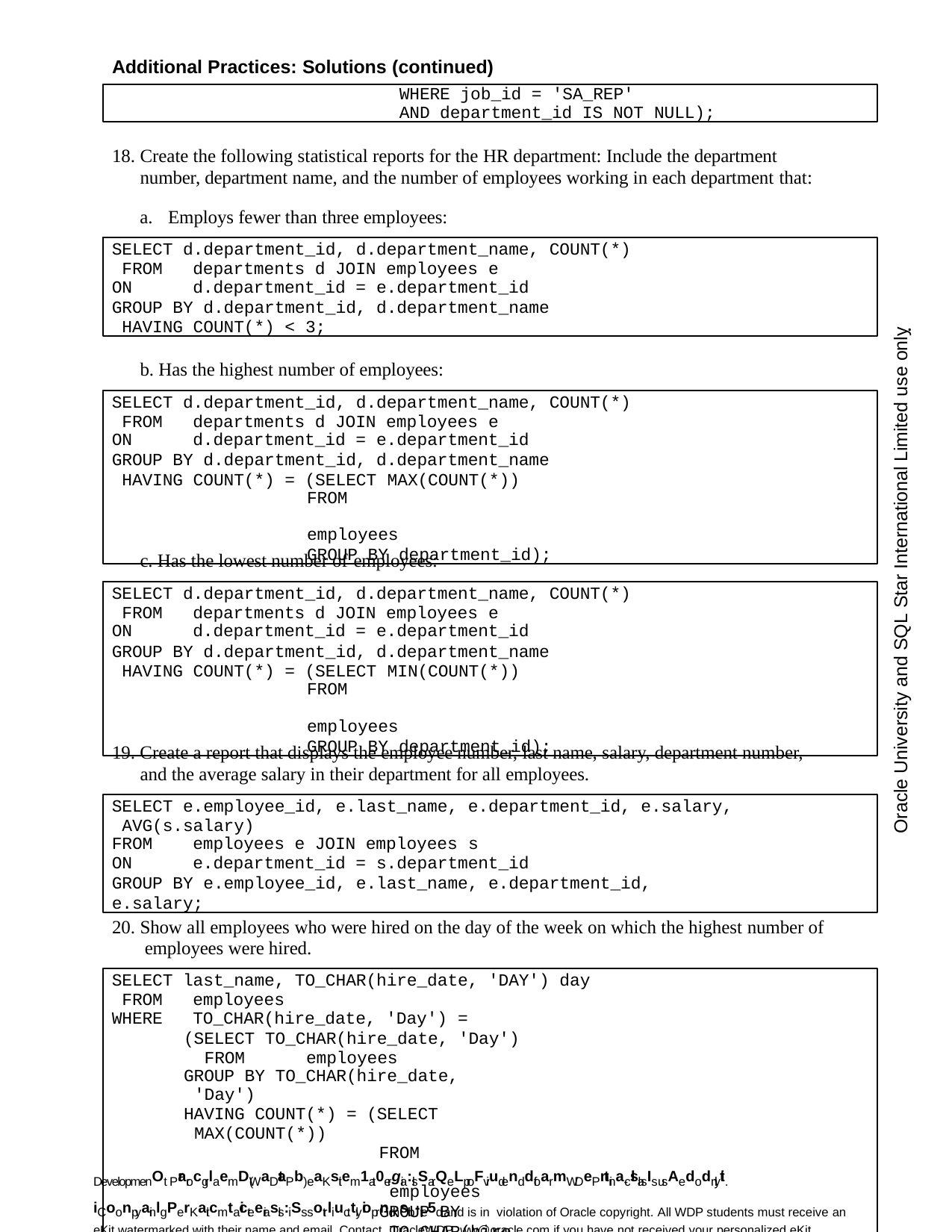

Additional Practices: Solutions (continued)
WHERE job_id = 'SA_REP'
AND department_id IS NOT NULL);
Create the following statistical reports for the HR department: Include the department  number, department name, and the number of employees working in each department that:
Employs fewer than three employees:
SELECT d.department_id, d.department_name, COUNT(*)  FROM	departments d JOIN employees e
ON	d.department_id = e.department_id
GROUP BY d.department_id, d.department_name  HAVING COUNT(*) < 3;
Oracle University and SQL Star International Limited use onlyฺ
b. Has the highest number of employees:
SELECT d.department_id, d.department_name, COUNT(*)  FROM	departments d JOIN employees e
ON	d.department_id = e.department_id
GROUP BY d.department_id, d.department_name  HAVING COUNT(*) = (SELECT MAX(COUNT(*))
FROM	employees
GROUP BY department_id);
c. Has the lowest number of employees:
SELECT d.department_id, d.department_name, COUNT(*)  FROM	departments d JOIN employees e
ON	d.department_id = e.department_id
GROUP BY d.department_id, d.department_name  HAVING COUNT(*) = (SELECT MIN(COUNT(*))
FROM	employees
GROUP BY department_id);
19. Create a report that displays the employee number, last name, salary, department number,  and the average salary in their department for all employees.
SELECT e.employee_id, e.last_name, e.department_id, e.salary,  AVG(s.salary)
FROM	employees e JOIN employees s
ON	e.department_id = s.department_id
GROUP BY e.employee_id, e.last_name, e.department_id, e.salary;
20. Show all employees who were hired on the day of the week on which the highest number of  employees were hired.
SELECT last_name, TO_CHAR(hire_date, 'DAY') day  FROM	employees
WHERE	TO_CHAR(hire_date, 'Day') =
(SELECT TO_CHAR(hire_date, 'Day')  FROM	employees
GROUP BY TO_CHAR(hire_date, 'Day')
HAVING COUNT(*) = (SELECT MAX(COUNT(*))
FROM	employees
GROUP BY TO_CHAR(hire_date, 'Day')));
DevelopmenOt PrarocgrlaemD(WaDtaPb) eaKsitem1at0ergia:lsSarQe LproFviudenddfoarmWDePntina-clslasIs usAedodnlyit. iCoonpyainlgPerKaitcmtaicteeriasls: iSs sotrliucttlyioprnohsib-ite5d and is in  violation of Oracle copyright. All WDP students must receive an eKit watermarked with their name and email. Contact  OracleWDP_ww@oracle.com if you have not received your personalized eKit.